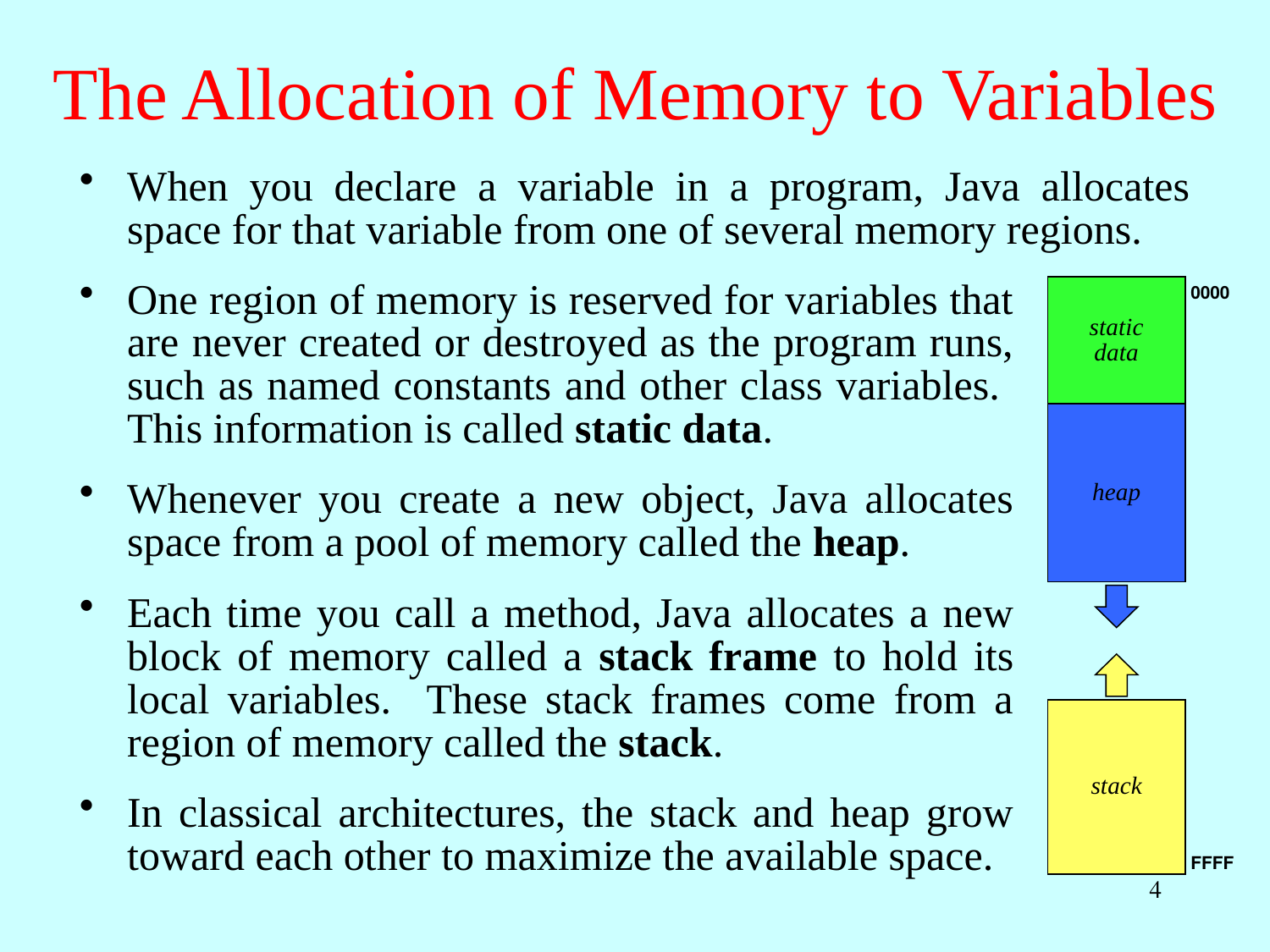

# The Allocation of Memory to Variables
When you declare a variable in a program, Java allocates space for that variable from one of several memory regions.
One region of memory is reserved for variables that are never created or destroyed as the program runs, such as named constants and other class variables.  This information is called static data.
0000
static
data
heap
Whenever you create a new object, Java allocates space from a pool of memory called the heap.

In classical architectures, the stack and heap grow toward each other to maximize the available space.
Each time you call a method, Java allocates a new block of memory called a stack frame to hold its local variables.  These stack frames come from a region of memory called the stack.
stack
FFFF
4